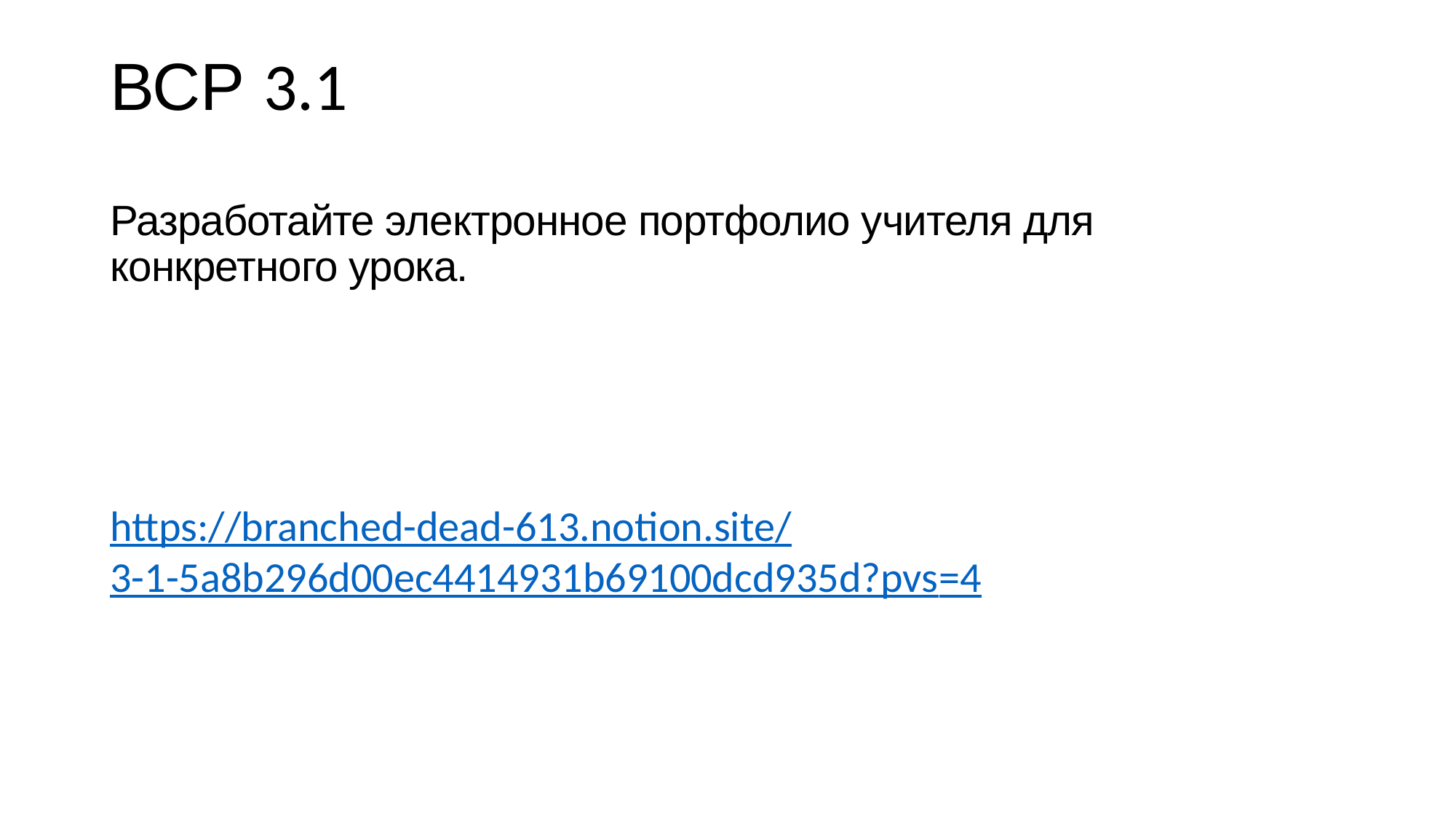

ВСР 3.1

Разработайте электронное портфолио учителя для конкретного урока.
https://branched-dead-613.notion.site/3-1-5a8b296d00ec4414931b69100dcd935d?pvs=4